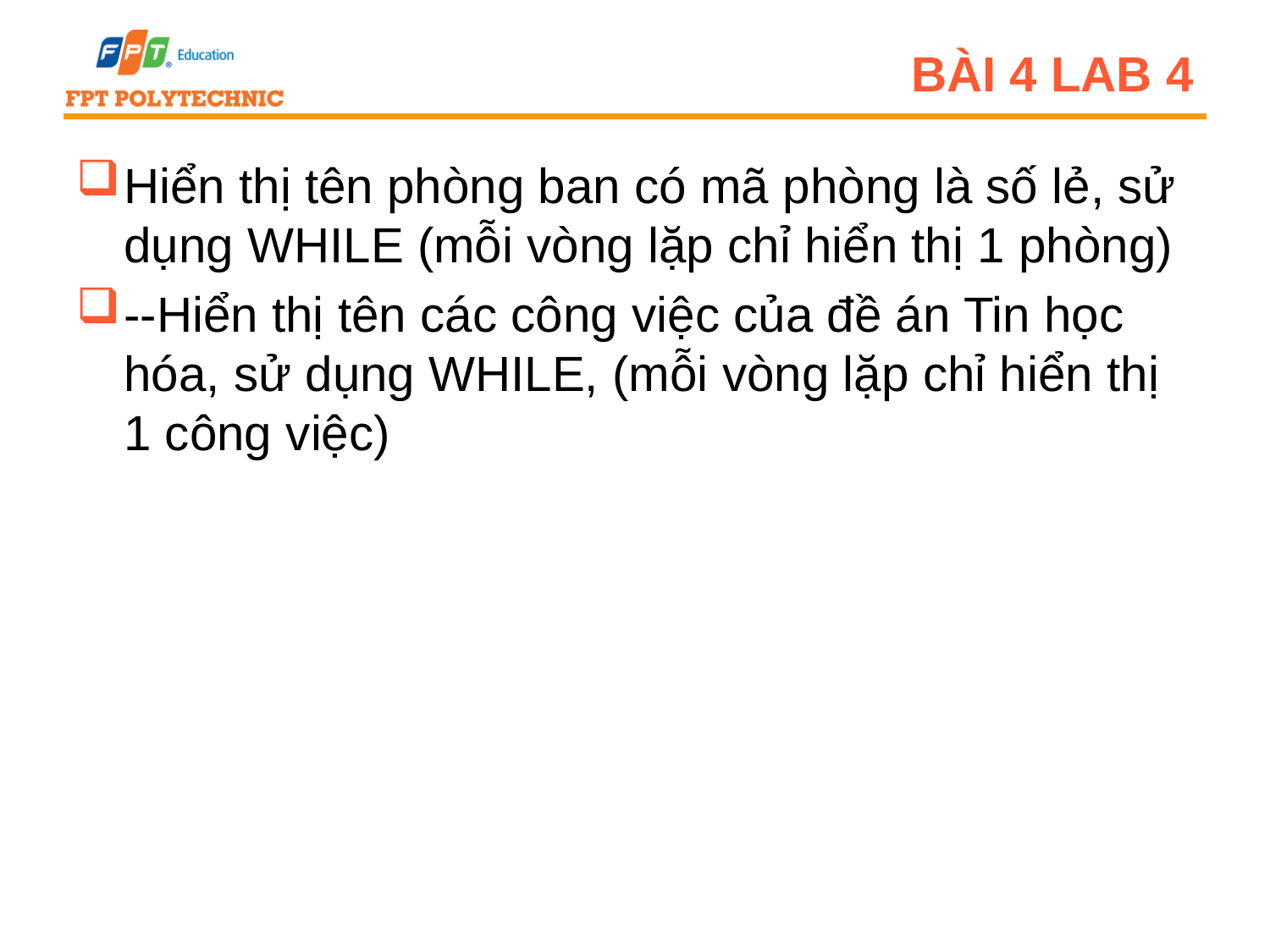

# BÀI 4 LAB 4
Hiển thị tên phòng ban có mã phòng là số lẻ, sử dụng WHILE (mỗi vòng lặp chỉ hiển thị 1 phòng)
--Hiển thị tên các công việc của đề án Tin học hóa, sử dụng WHILE, (mỗi vòng lặp chỉ hiển thị 1 công việc)